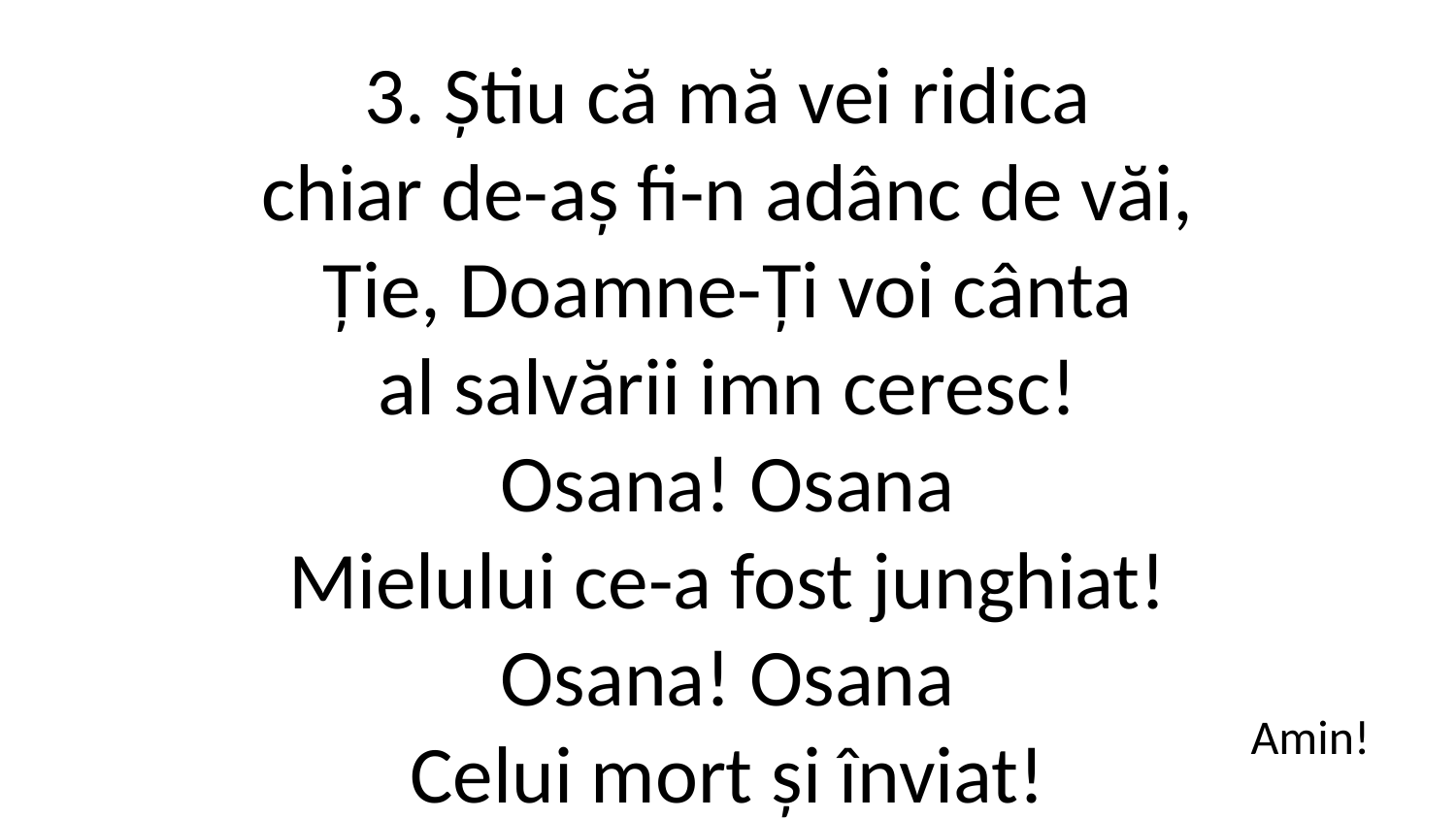

3. Știu că mă vei ridica
chiar de-aș fi-n adânc de văi,
Ție, Doamne-Ți voi cânta
al salvării imn ceresc!
Osana! Osana
Mielului ce-a fost junghiat!
Osana! Osana
Celui mort și înviat!

Amin!